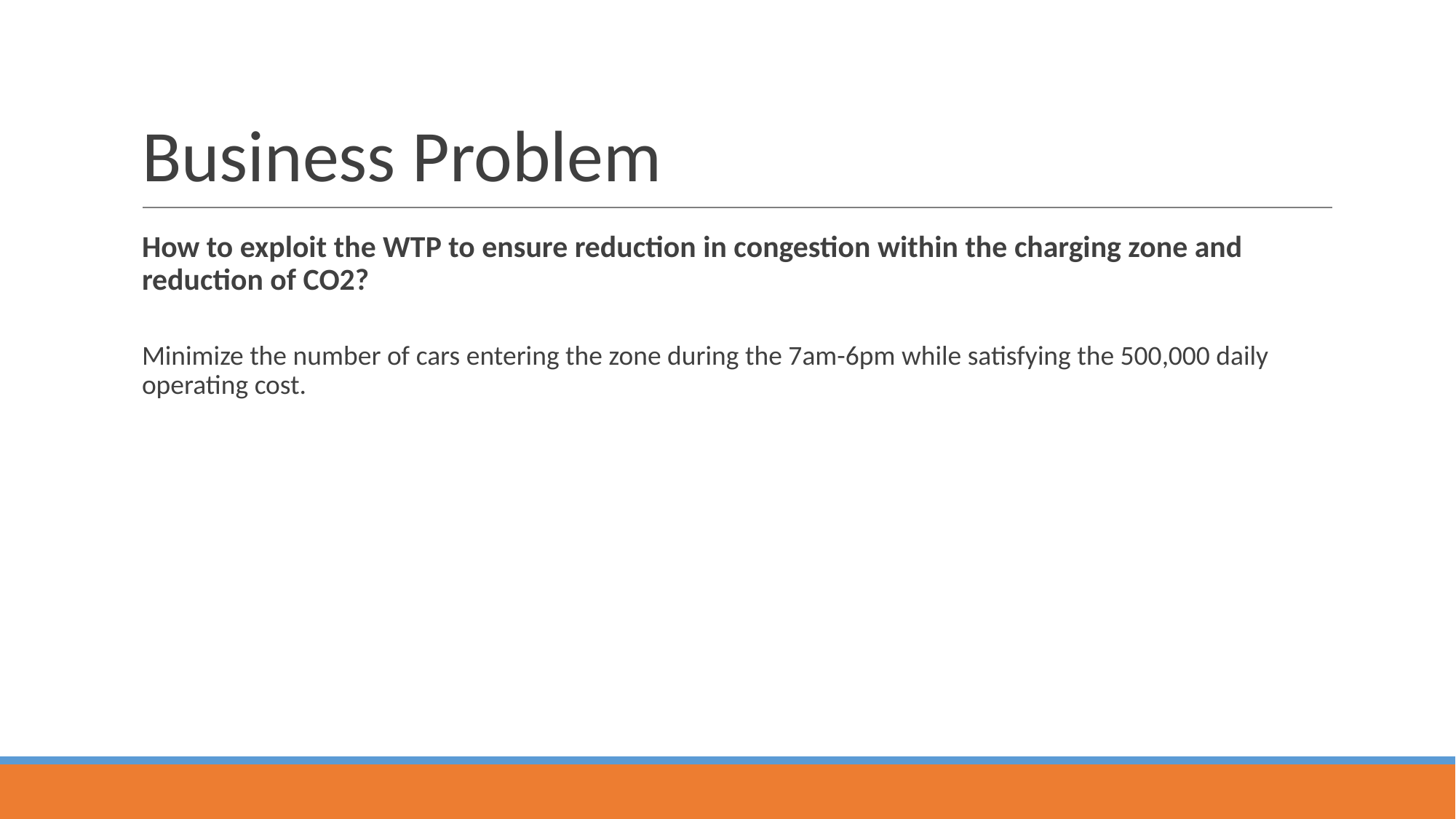

# Business Problem
How to exploit the WTP to ensure reduction in congestion within the charging zone and reduction of CO2?

Minimize the number of cars entering the zone during the 7am-6pm while satisfying the 500,000 daily operating cost.